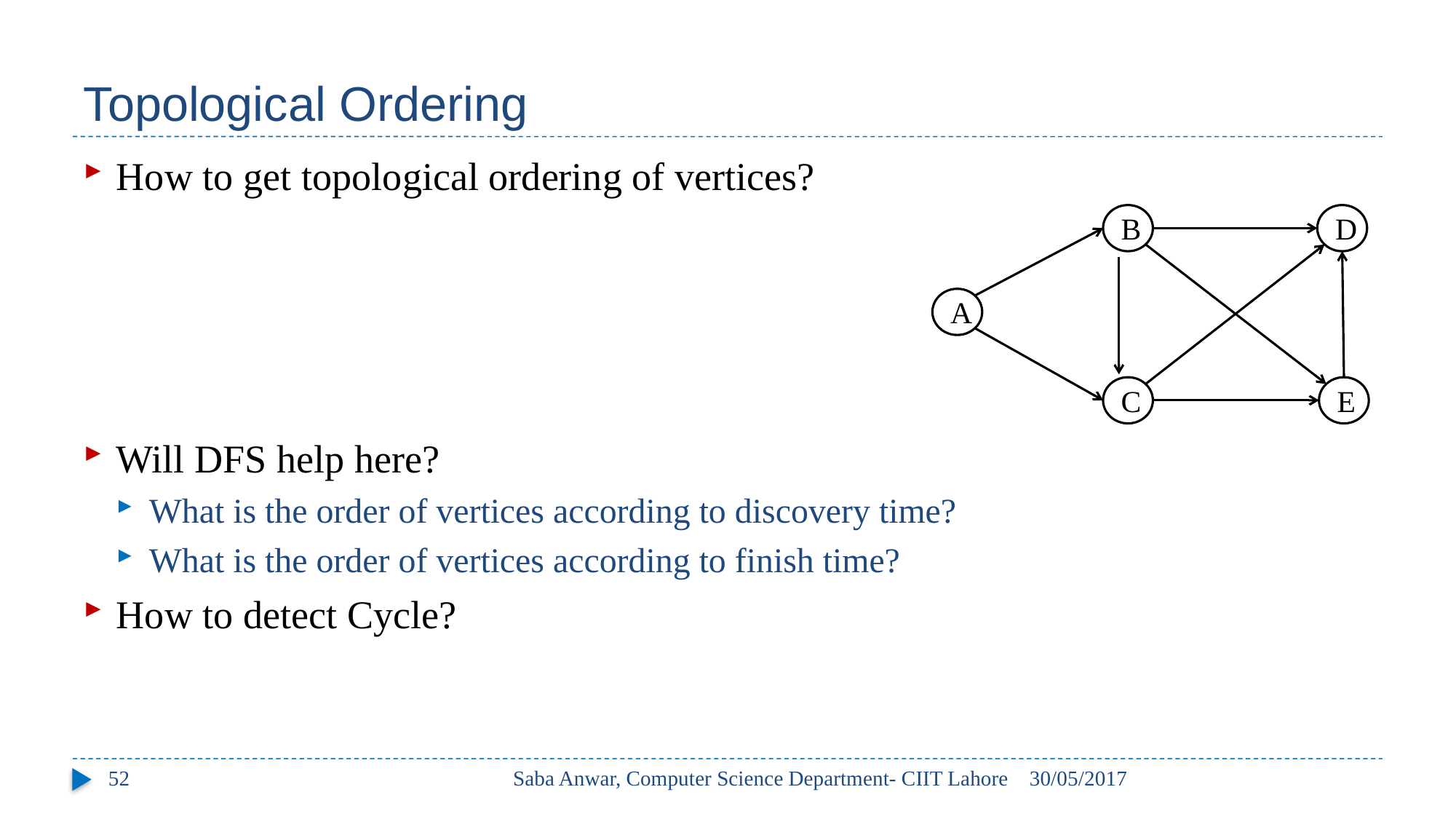

# Topological Ordering
How to get topological ordering of vertices?

Will DFS help here?
What is the order of vertices according to discovery time?
What is the order of vertices according to finish time?
How to detect Cycle?
B
D
A
C
E
52
Saba Anwar, Computer Science Department- CIIT Lahore
30/05/2017